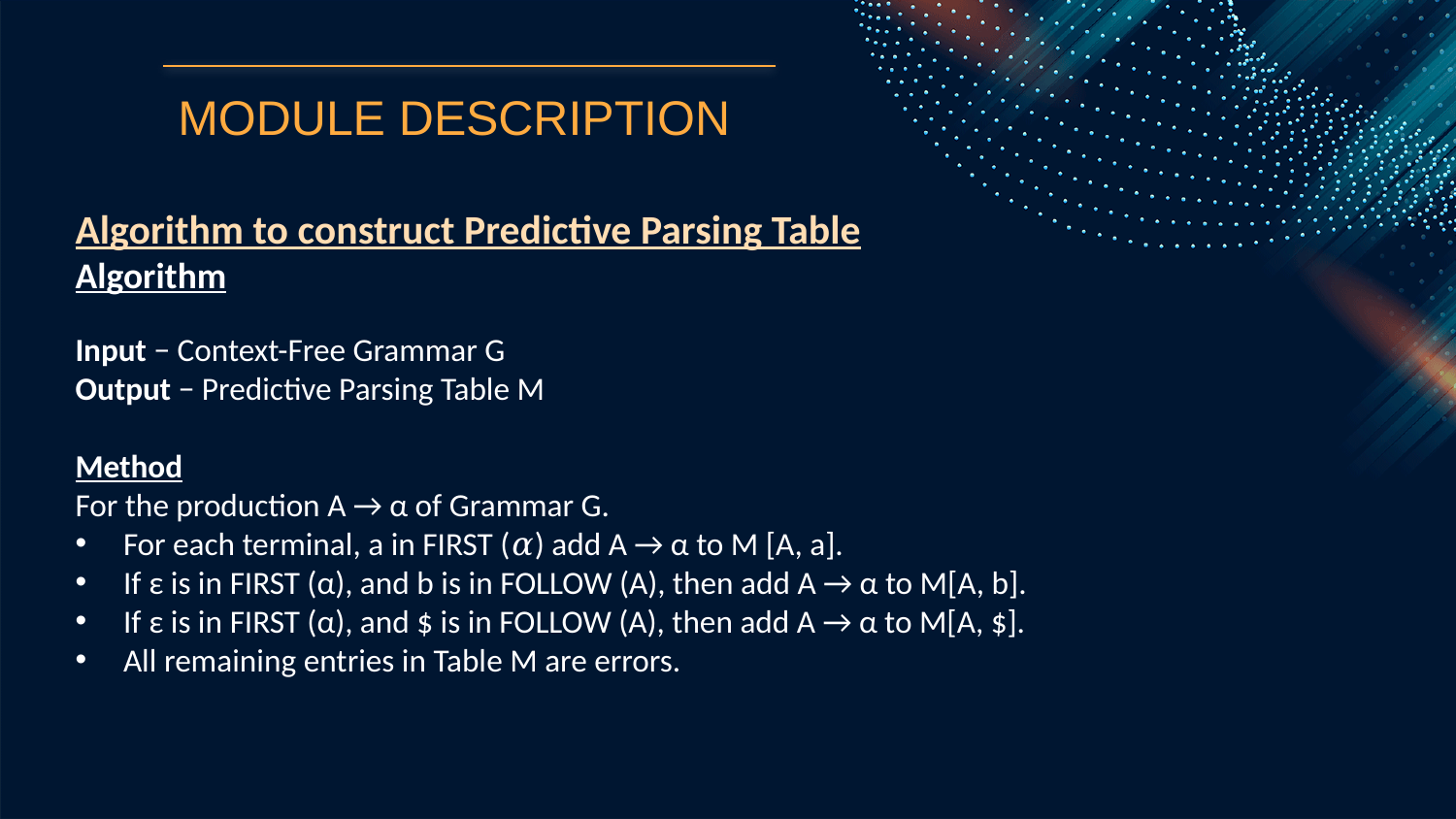

# MODULE DESCRIPTION
Algorithm to construct Predictive Parsing Table
Algorithm

Input − Context-Free Grammar G
Output − Predictive Parsing Table M

Method
For the production A → α of Grammar G.
For each terminal, a in FIRST (𝛼) add A → α to M [A, a].
If ε is in FIRST (α), and b is in FOLLOW (A), then add A → α to M[A, b].
If ε is in FIRST (α), and $ is in FOLLOW (A), then add A → α to M[A, $].
All remaining entries in Table M are errors.